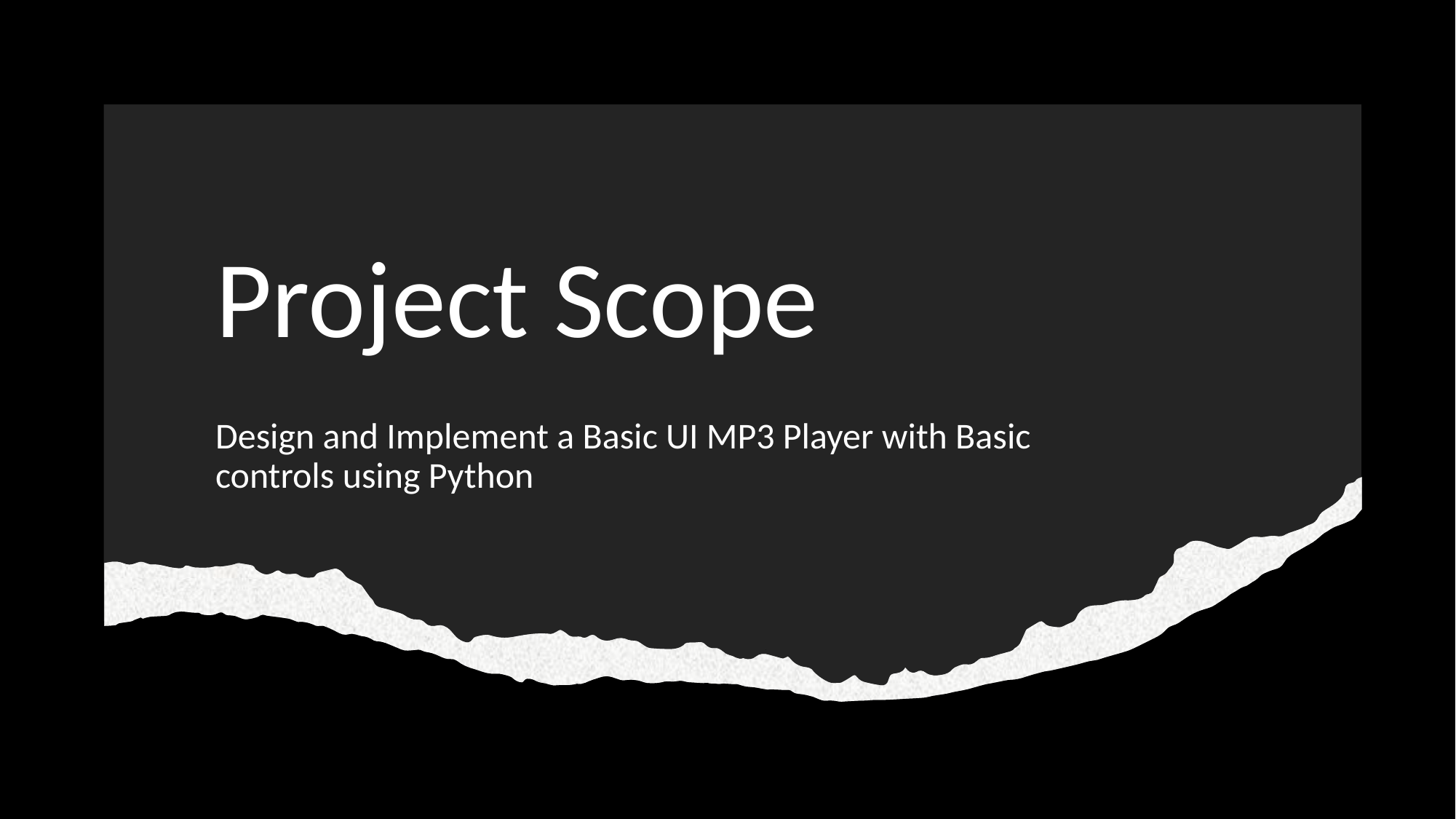

# Project Scope
Design and Implement a Basic UI MP3 Player with Basic controls using Python